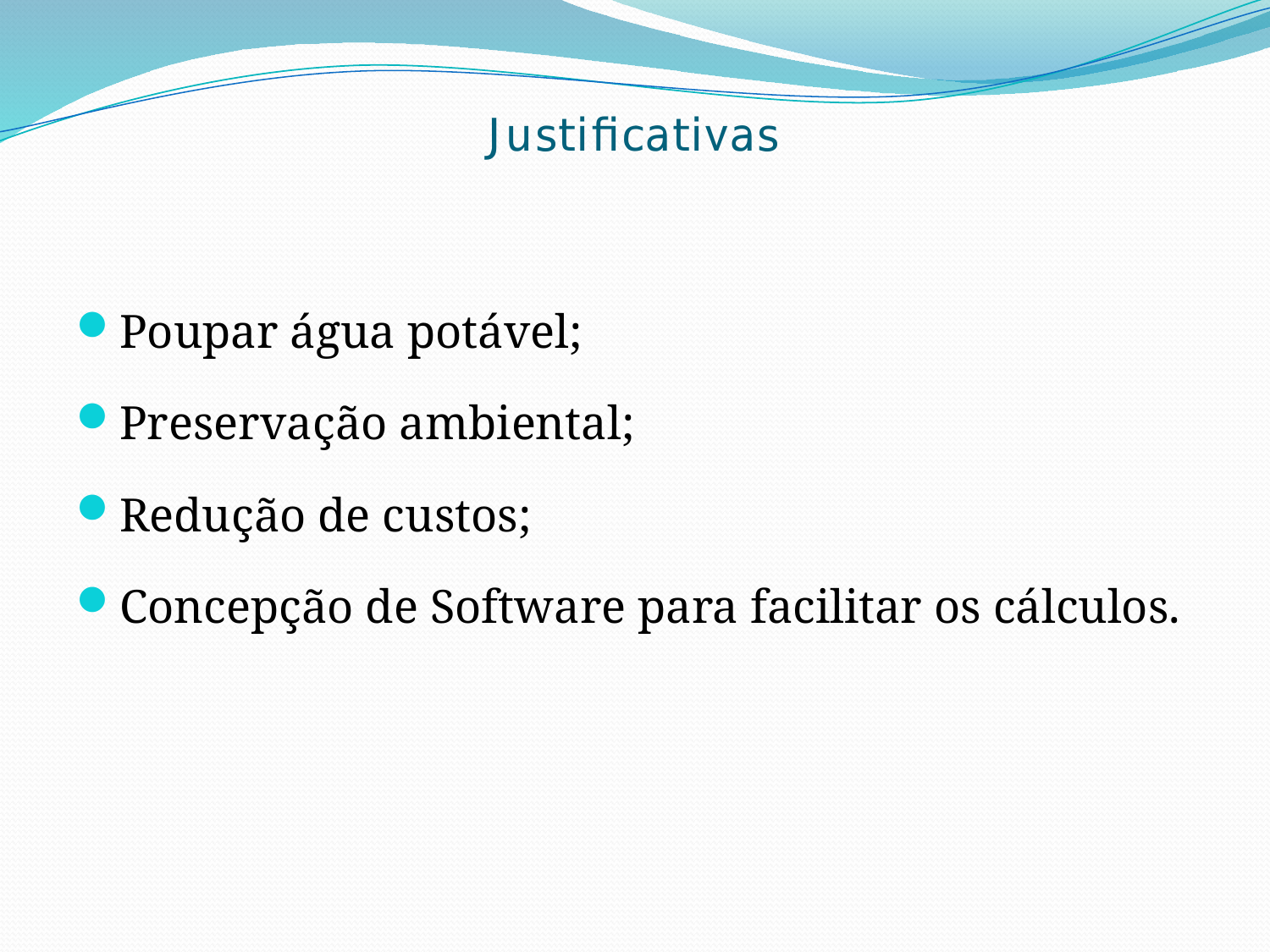

# Justificativas
Poupar água potável;
Preservação ambiental;
Redução de custos;
Concepção de Software para facilitar os cálculos.